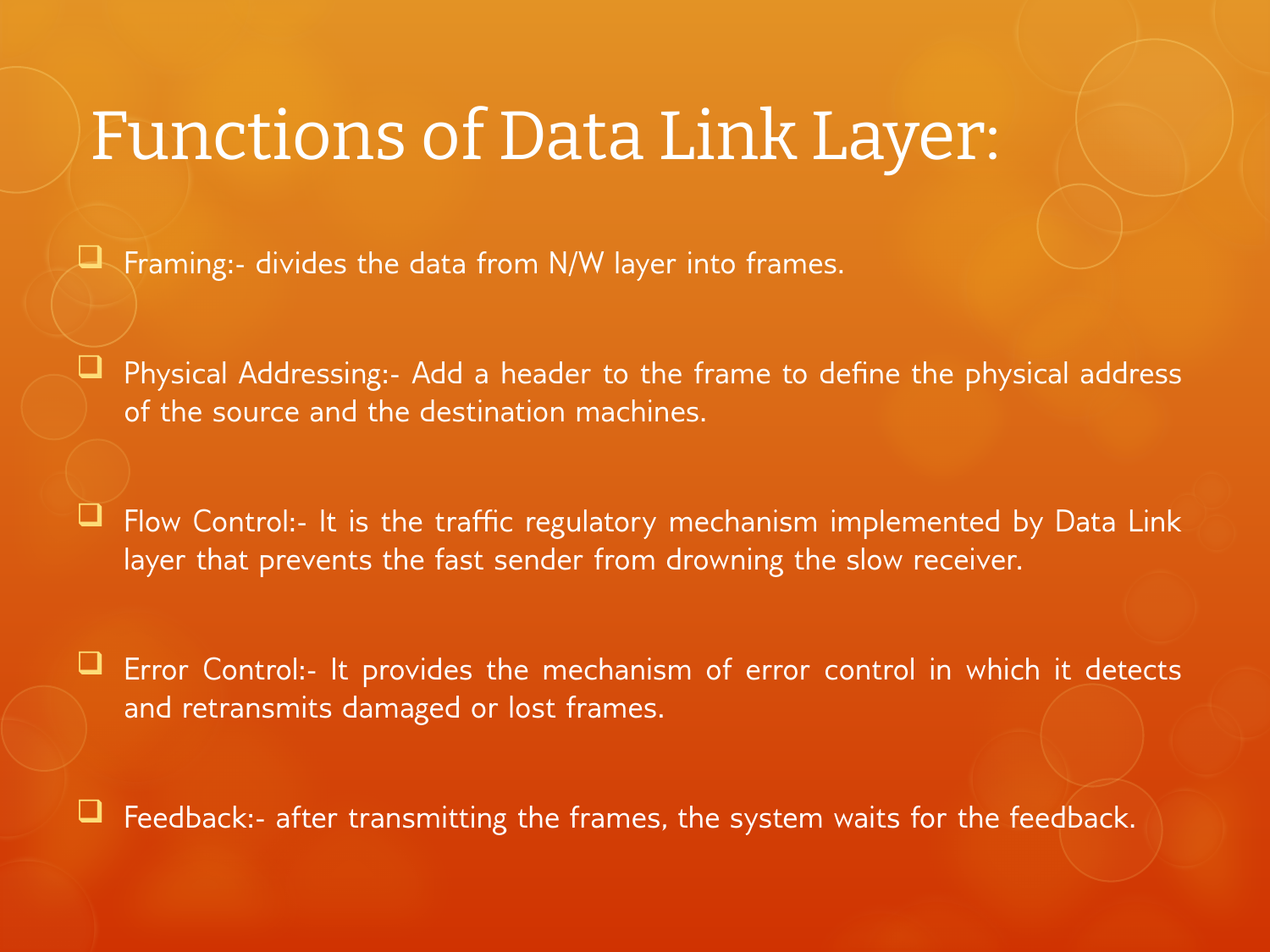

# Functions of Data Link Layer:
Framing:- divides the data from N/W layer into frames.

Physical Addressing:- Add a header to the frame to define the physical address of the source and the destination machines.

Flow Control:- It is the traffic regulatory mechanism implemented by Data Link layer that prevents the fast sender from drowning the slow receiver.

Error Control:- It provides the mechanism of error control in which it detects and retransmits damaged or lost frames.

Feedback:- after transmitting the frames, the system waits for the feedback.